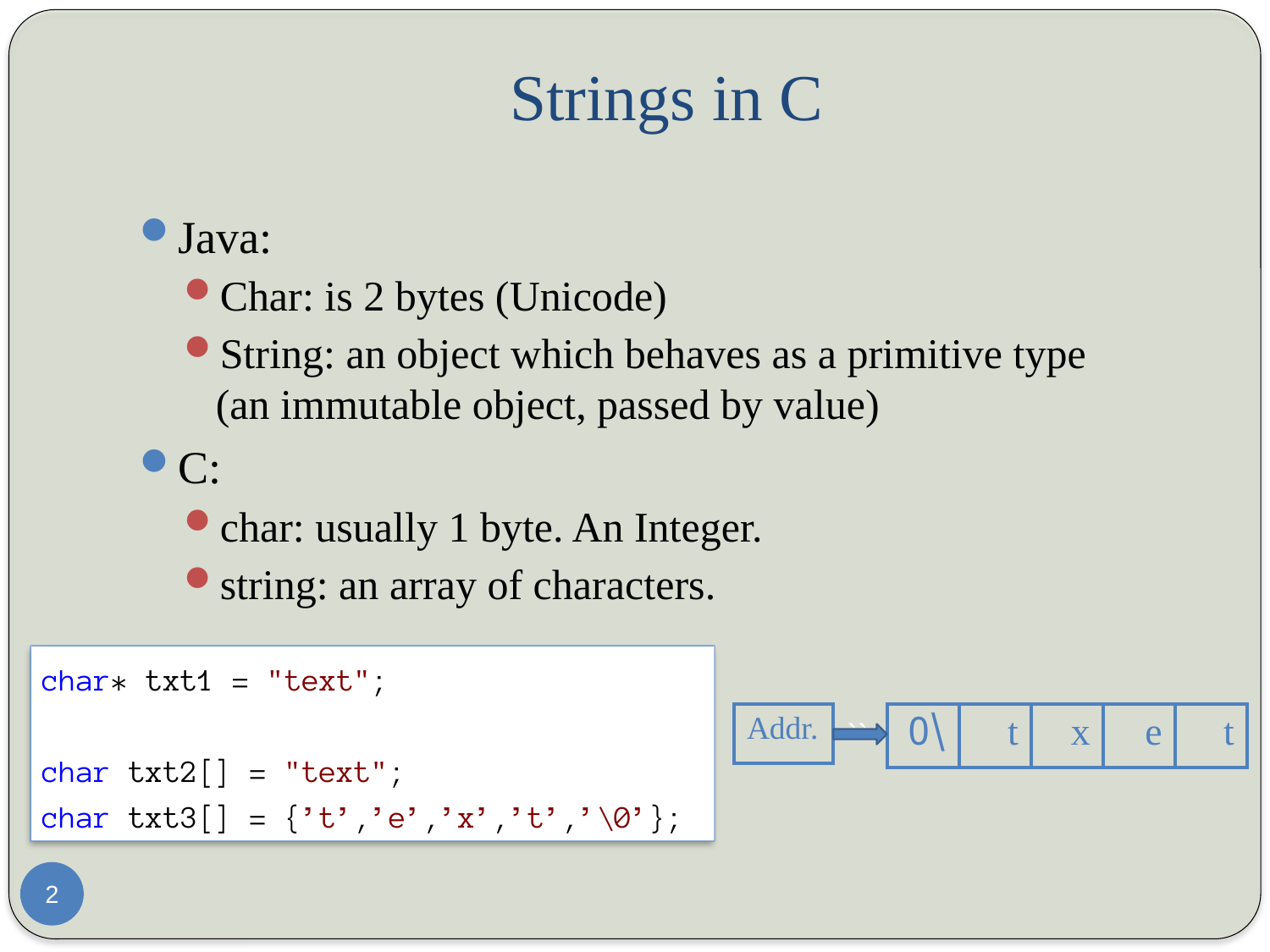

# Strings in C
Java:
Char: is 2 bytes (Unicode)
String: an object which behaves as a primitive type
(an immutable object, passed by value)
C:
char: usually 1 byte. An Integer.
string: an array of characters.

char* txt1 = "text";
char txt2[] = "text";
char txt3[] = {’t’,’e’,’x’,’t’,’\0’};
| Addr. |
| --- |
| \0 | t | x | e | t |
| --- | --- | --- | --- | --- |
``
2